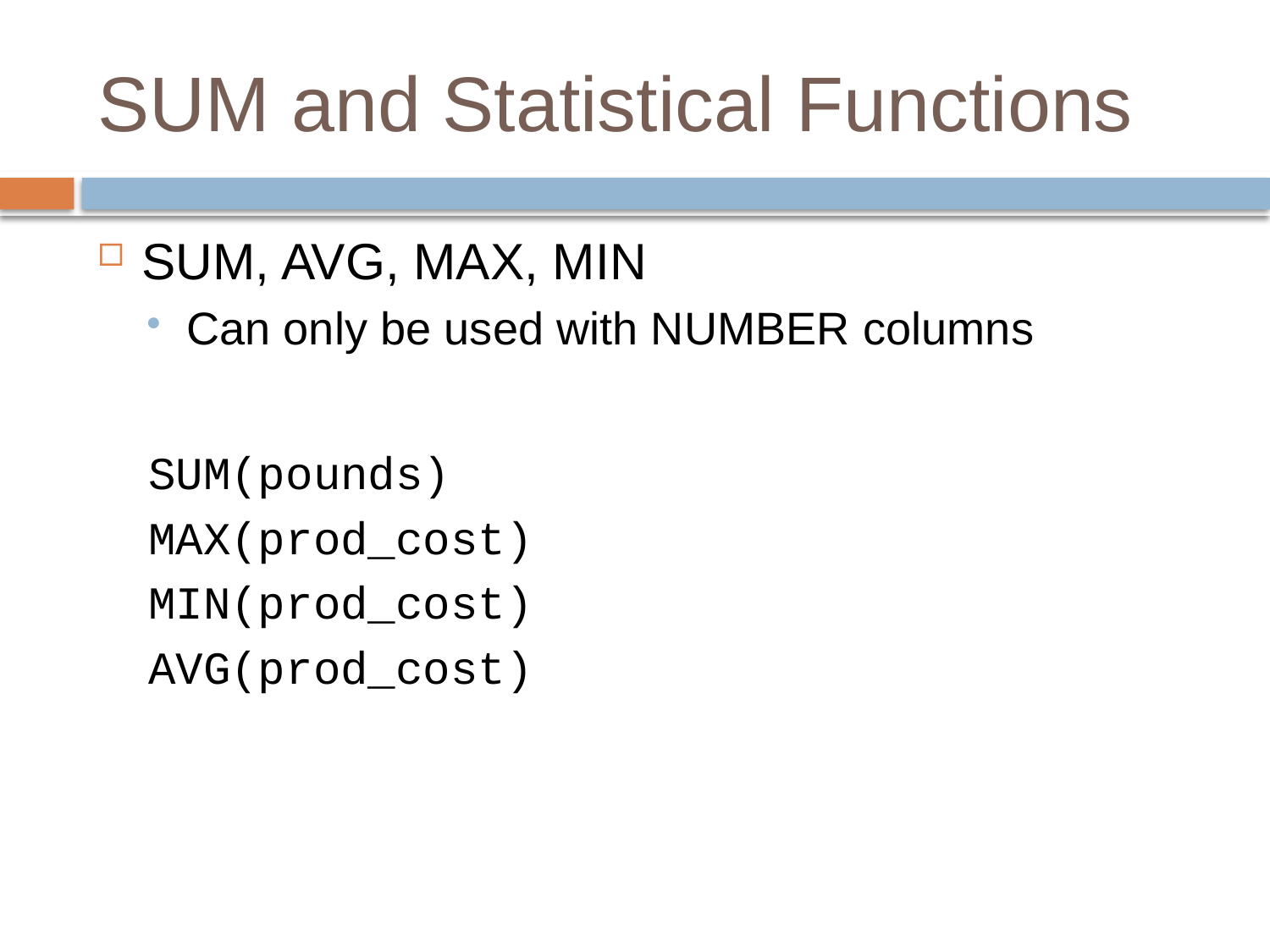

# SUM and Statistical Functions
SUM, AVG, MAX, MIN
Can only be used with NUMBER columns

SUM(pounds)
MAX(prod_cost)
MIN(prod_cost)
AVG(prod_cost)